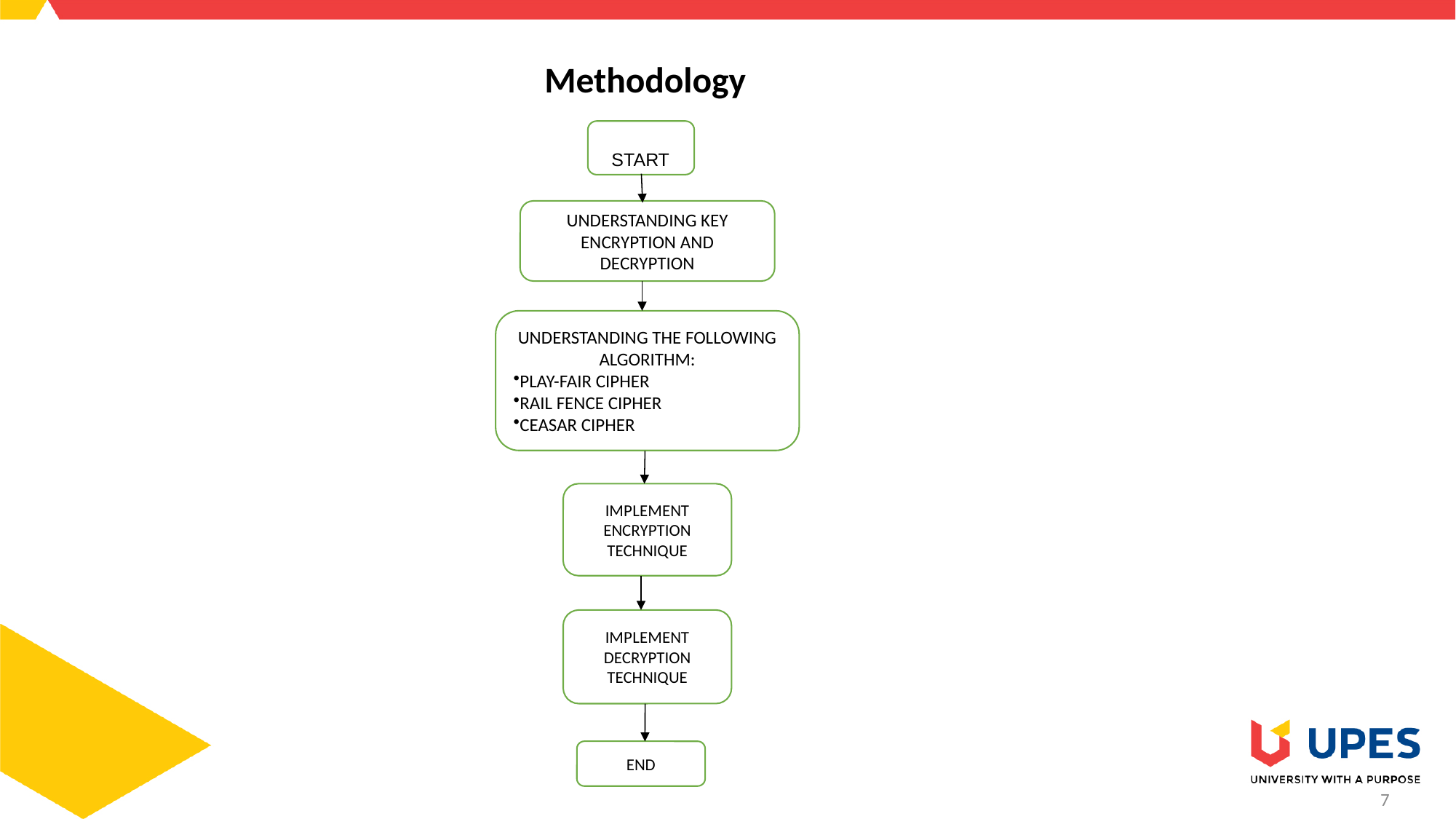

# Methodology

  START
UNDERSTANDING KEY ENCRYPTION AND DECRYPTION

UNDERSTANDING THE FOLLOWING ALGORITHM:
PLAY-FAIR CIPHER
RAIL FENCE CIPHER
CEASAR CIPHER
IMPLEMENT ENCRYPTION TECHNIQUE
IMPLEMENT DECRYPTION TECHNIQUE
END